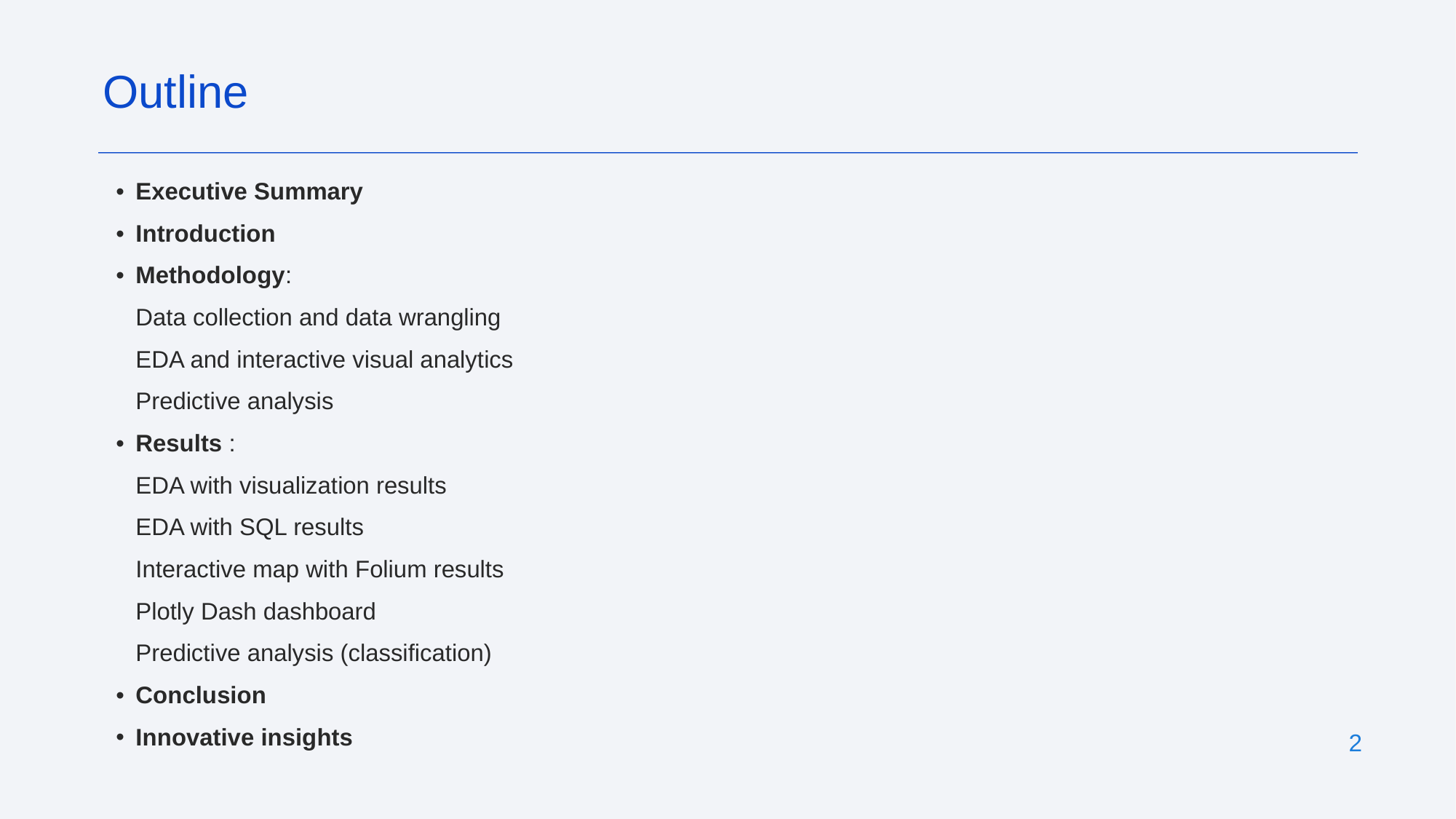

Outline
Executive Summary
Introduction
Methodology:
Data collection and data wrangling
EDA and interactive visual analytics
Predictive analysis
Results :
EDA with visualization results
EDA with SQL results
Interactive map with Folium results
Plotly Dash dashboard
Predictive analysis (classification)
Conclusion
Innovative insights
2